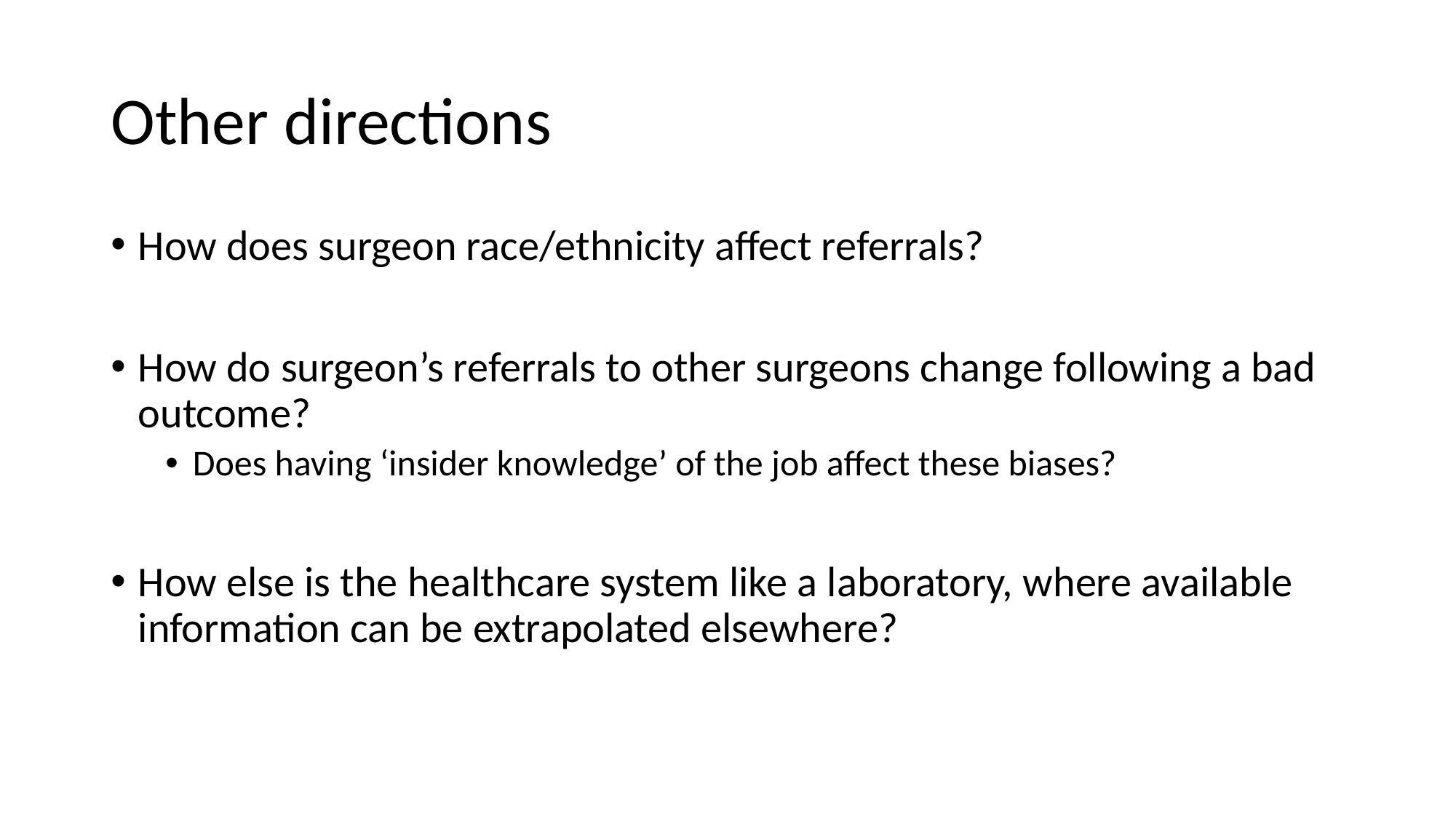

# Other directions
How does surgeon race/ethnicity affect referrals?

How do surgeon’s referrals to other surgeons change following a bad outcome?
Does having ‘insider knowledge’ of the job affect these biases?

How else is the healthcare system like a laboratory, where available information can be extrapolated elsewhere?